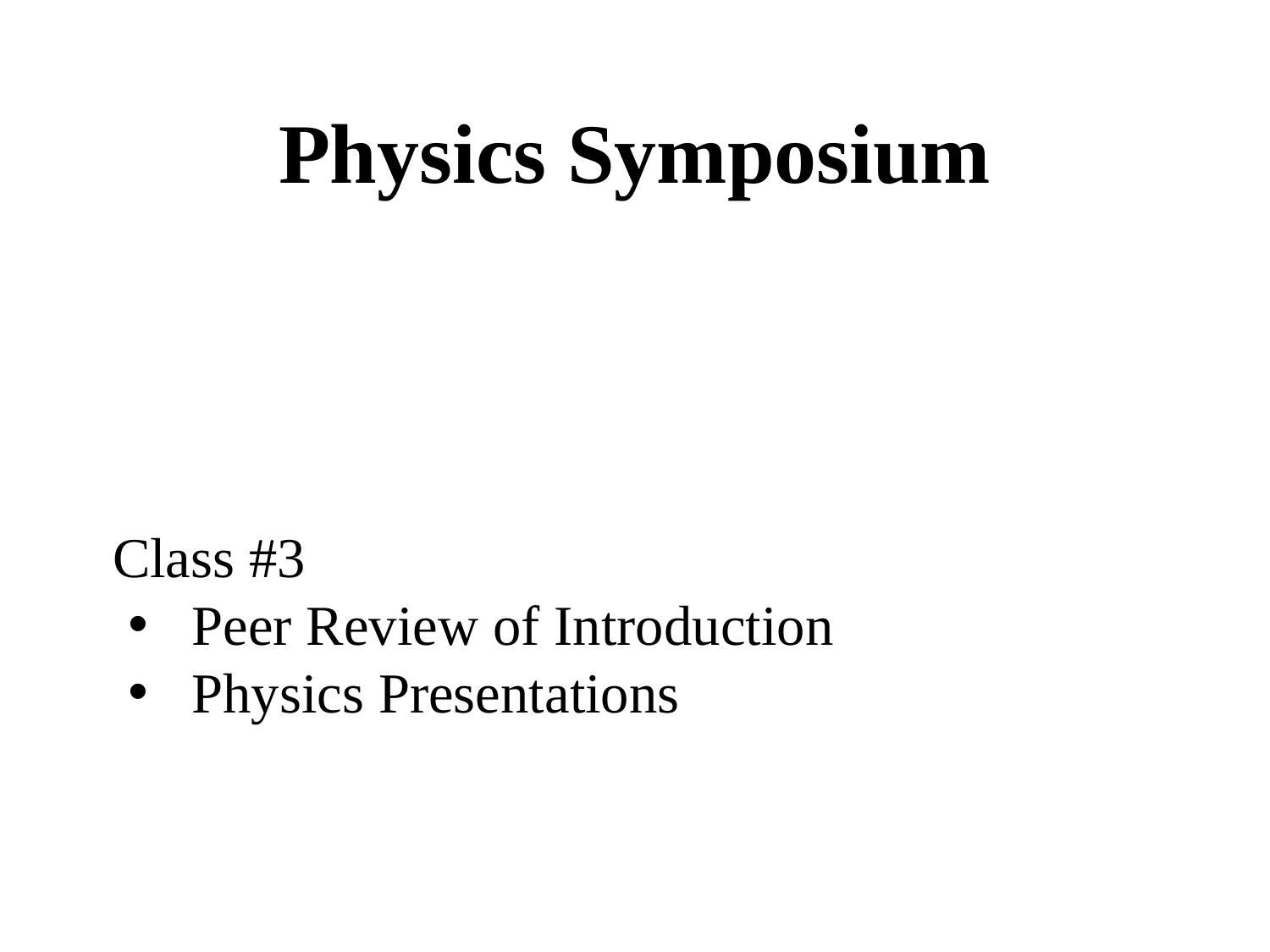

Physics Symposium
Class #3
Peer Review of Introduction
Physics Presentations